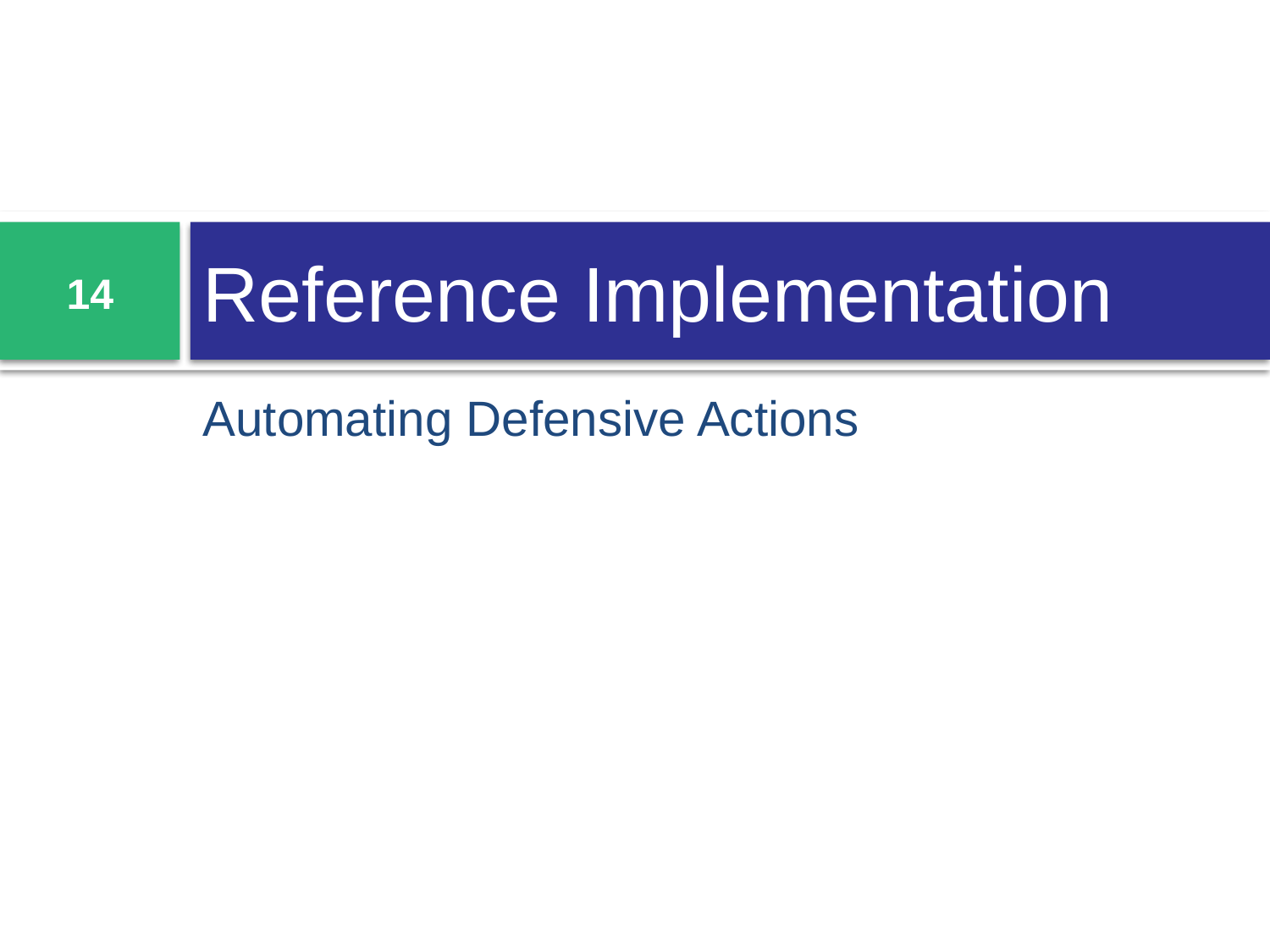

# Reference Implementation
14
Automating Defensive Actions